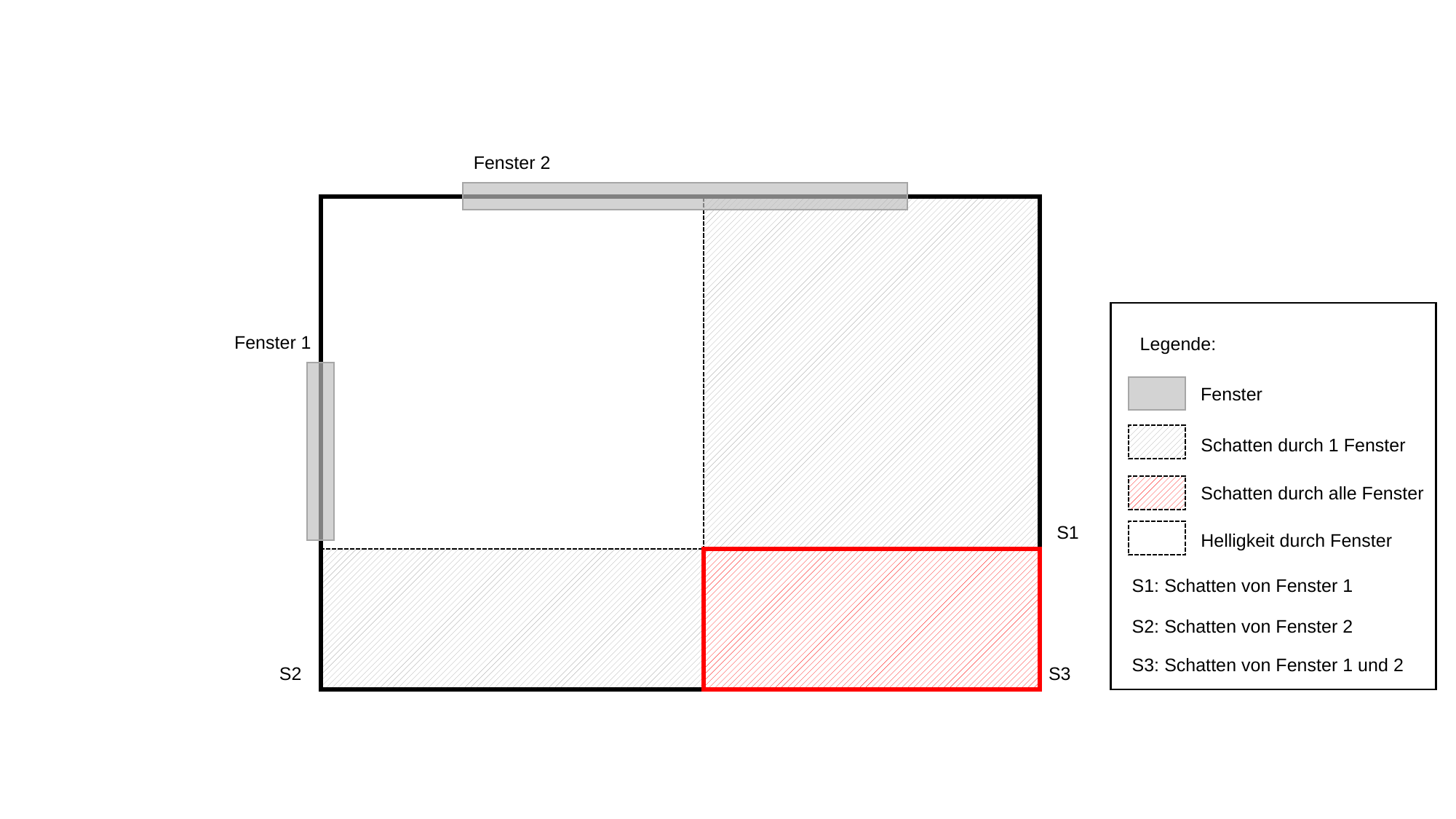

Fenster 2

Fenster 1
Legende:

Fenster

Schatten durch 1 Fenster

Schatten durch alle Fenster
S1

Helligkeit durch Fenster

S1: Schatten von Fenster 1
S2: Schatten von Fenster 2
S3: Schatten von Fenster 1 und 2
S2
S3